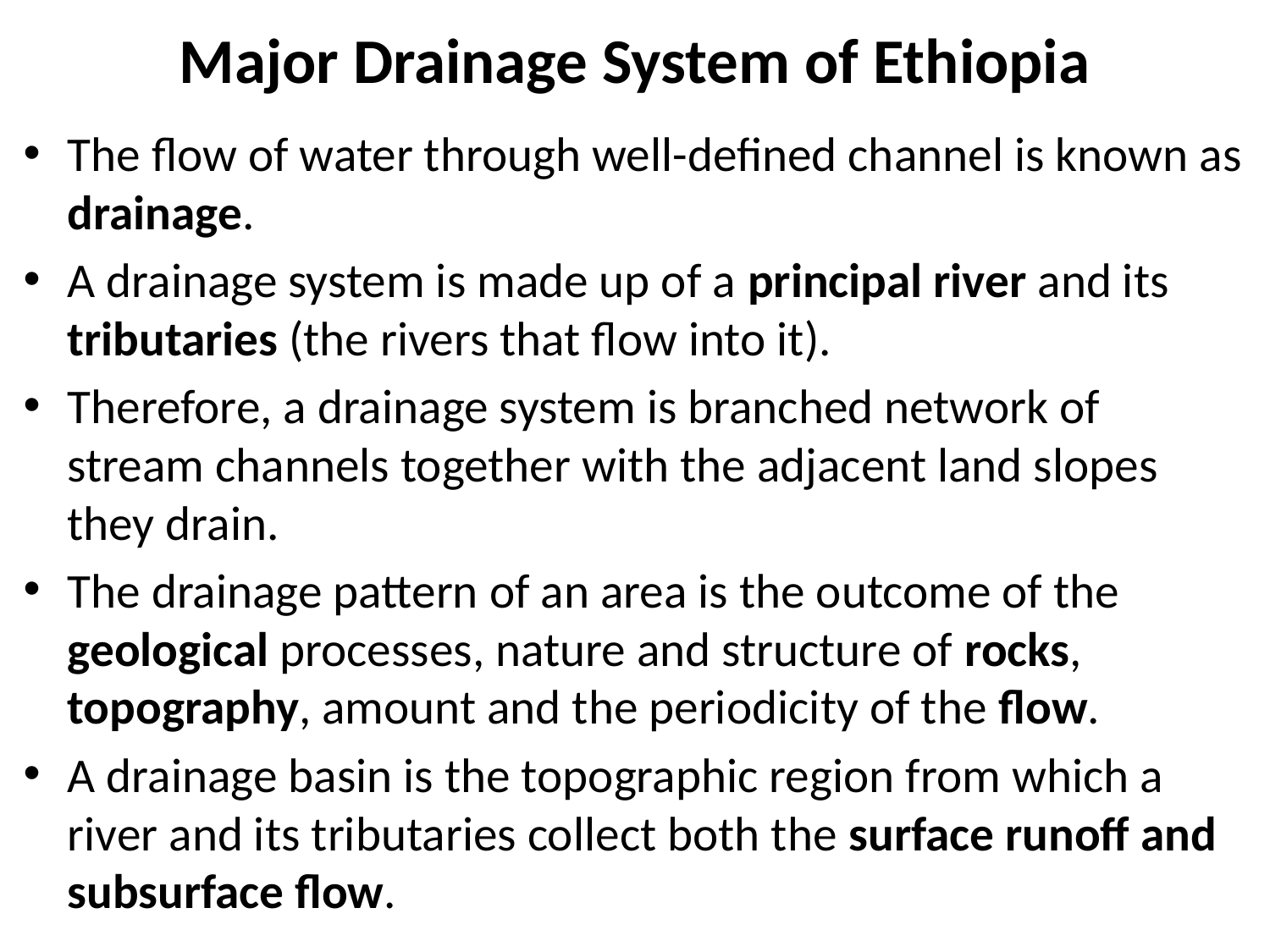

# Major Drainage System of Ethiopia
The flow of water through well-defined channel is known as drainage.
A drainage system is made up of a principal river and its tributaries (the rivers that flow into it).
Therefore, a drainage system is branched network of stream channels together with the adjacent land slopes they drain.
The drainage pattern of an area is the outcome of the geological processes, nature and structure of rocks, topography, amount and the periodicity of the flow.
A drainage basin is the topographic region from which a river and its tributaries collect both the surface runoff and subsurface flow.